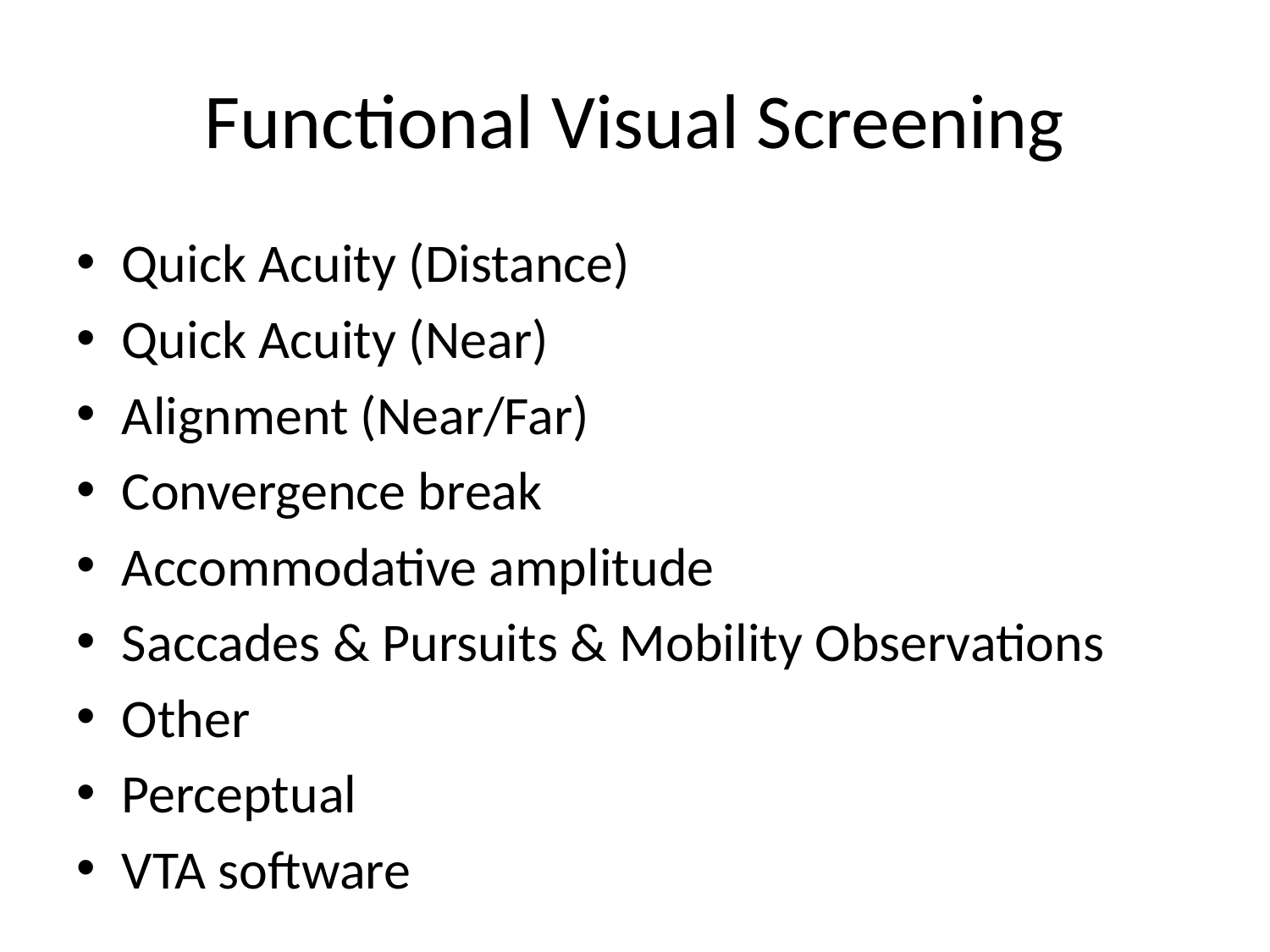

# Functional Visual Screening
Quick Acuity (Distance)
Quick Acuity (Near)
Alignment (Near/Far)
Convergence break
Accommodative amplitude
Saccades & Pursuits & Mobility Observations
Other
Perceptual
VTA software